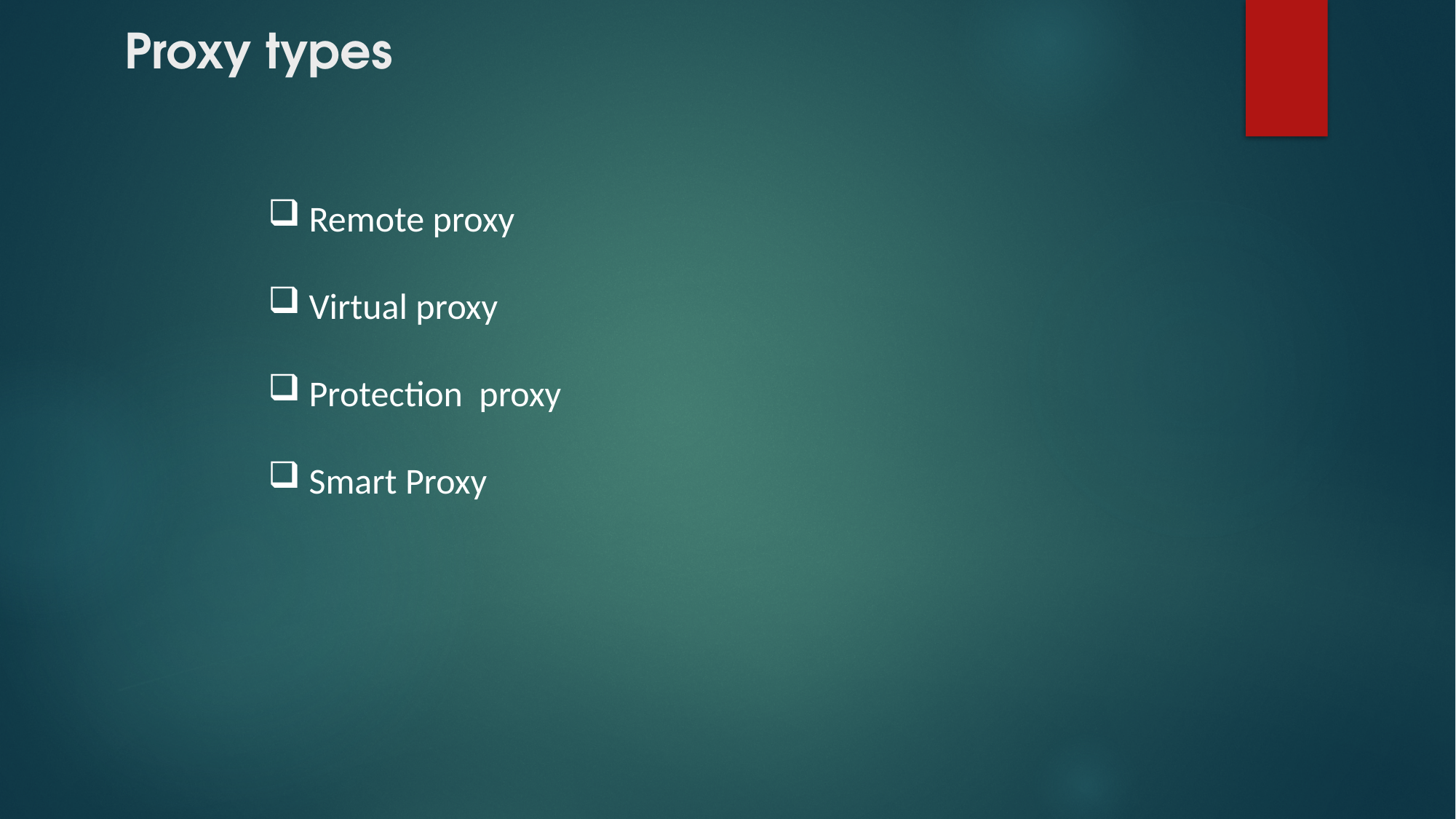

Proxy types

Remote proxy

Virtual proxy

Protection  proxy

Smart Proxy